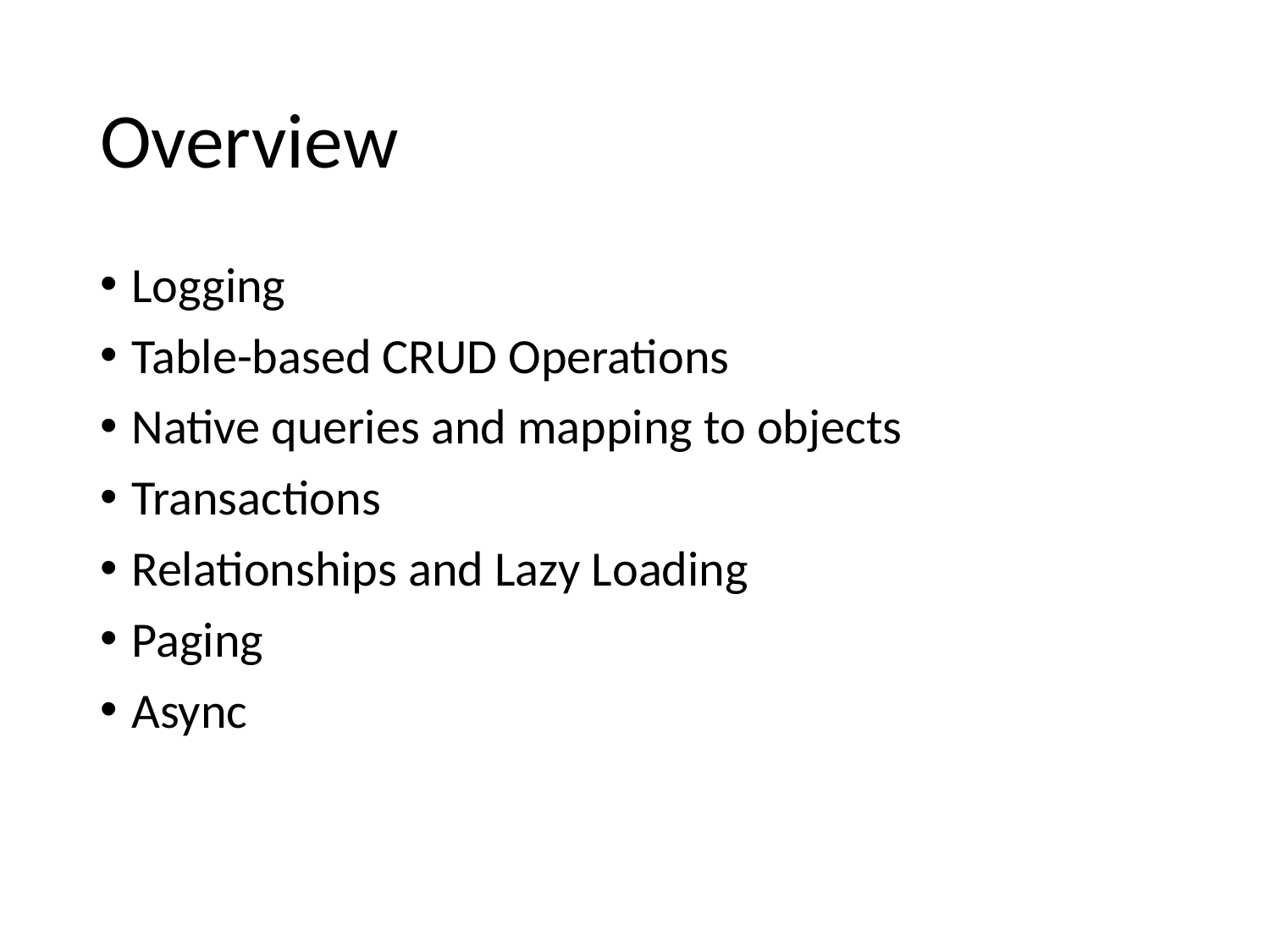

# Overview
Logging
Table-based CRUD Operations
Native queries and mapping to objects
Transactions
Relationships and Lazy Loading
Paging
Async